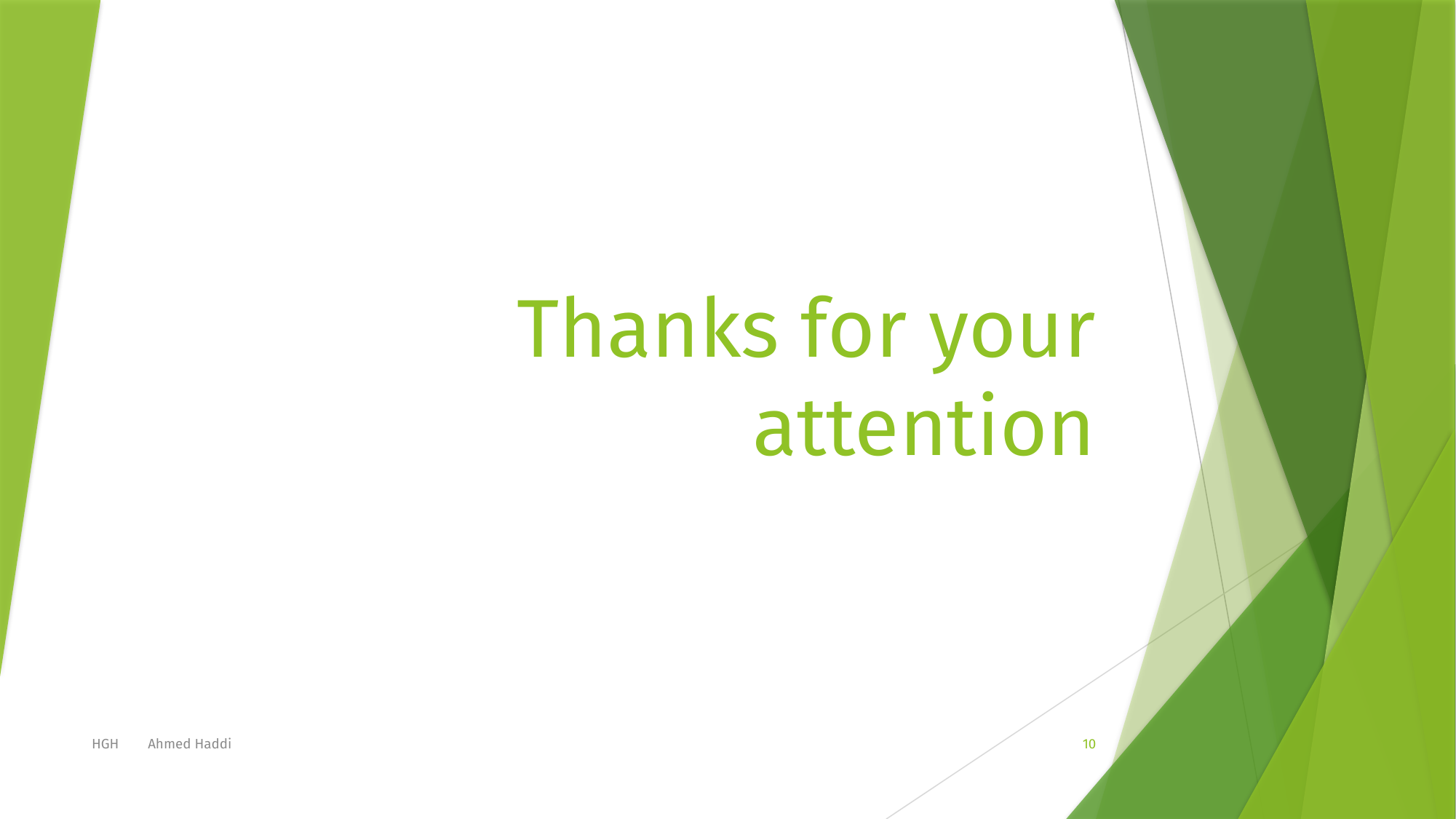

# Thanks for your attention
HGH        Ahmed Haddi
10